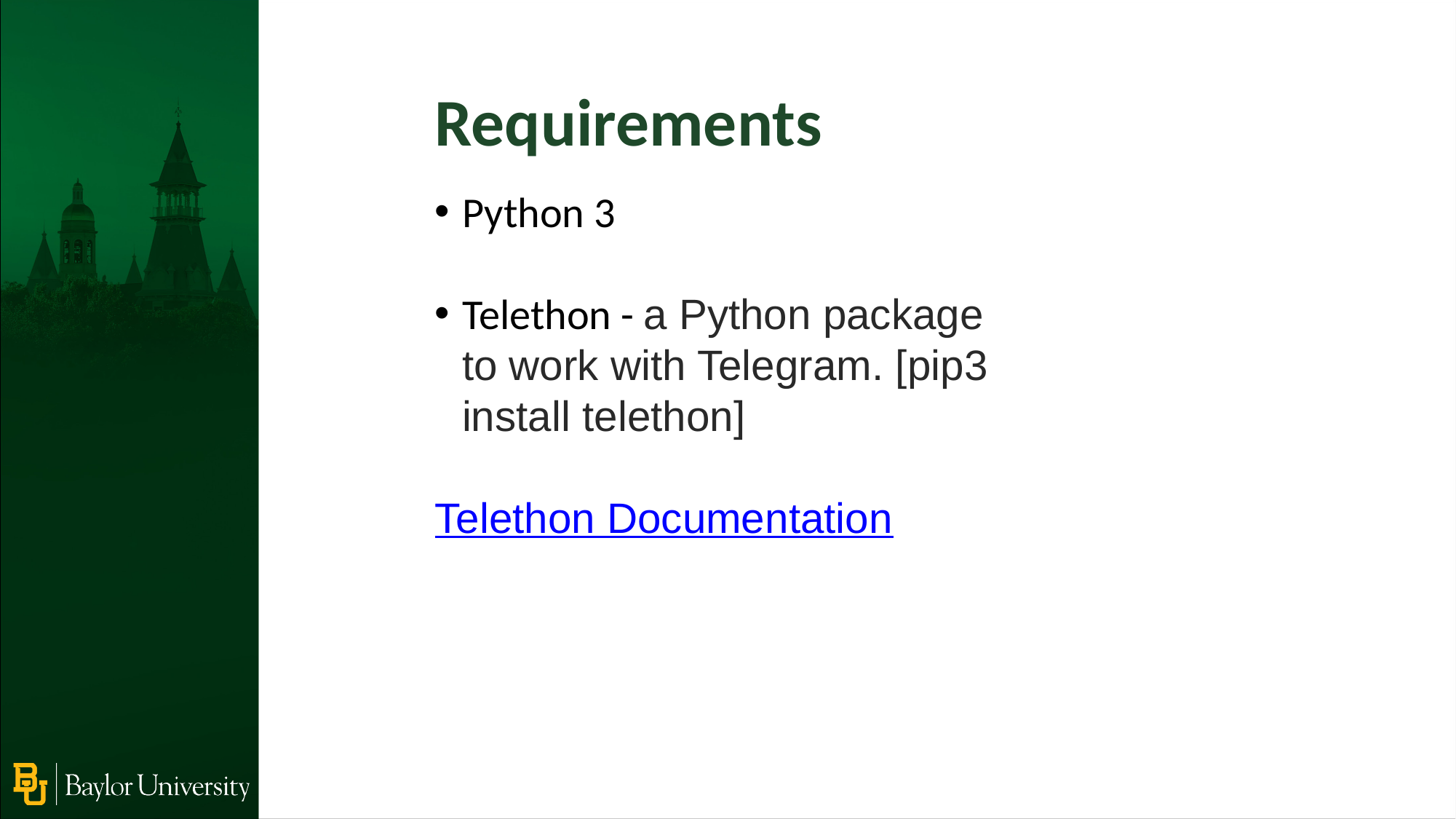

Requirements
Python 3

Telethon - a Python package to work with Telegram. [pip3 install telethon]

Telethon Documentation